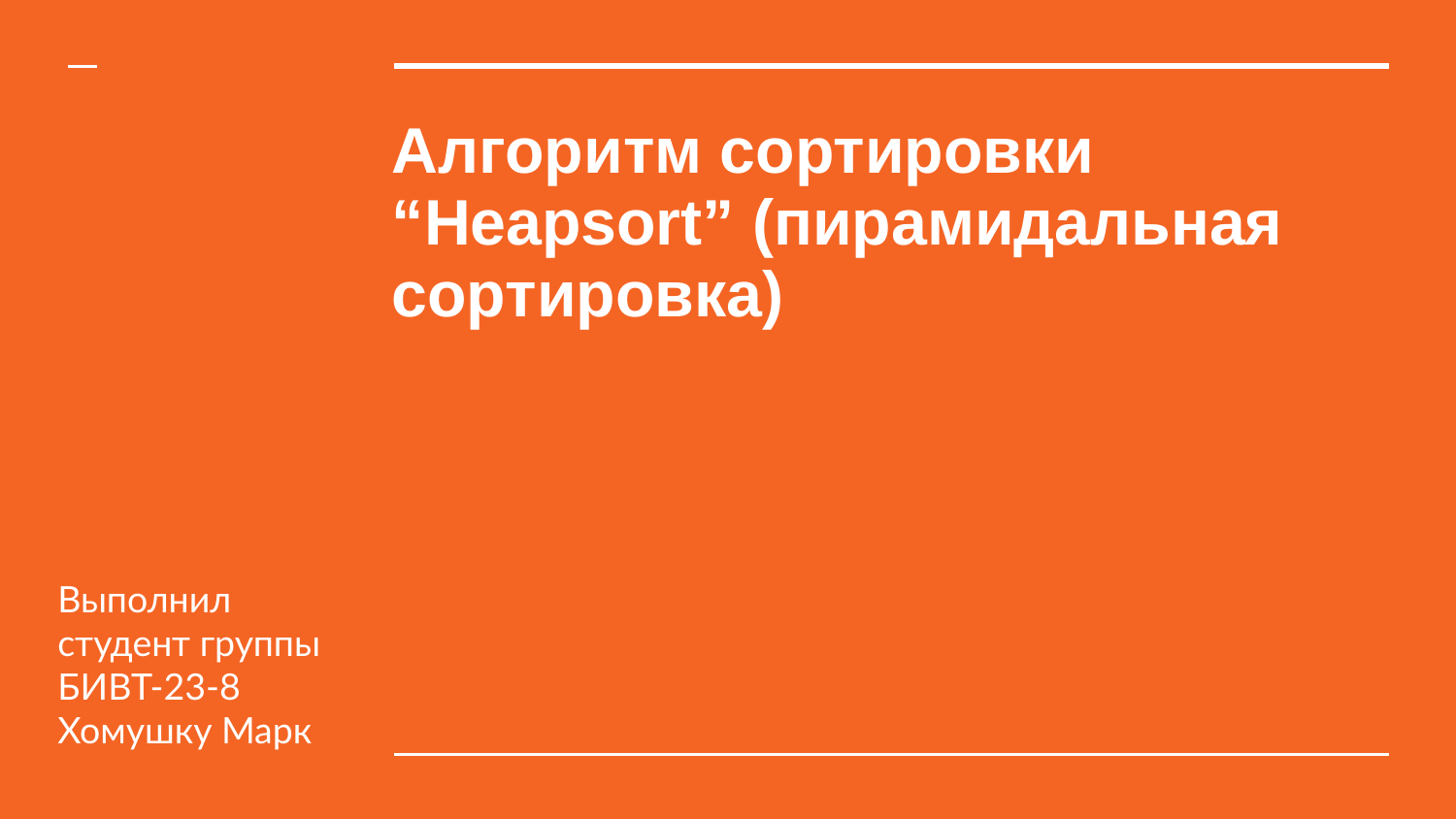

# Алгоритм сортировки “Heapsort” (пирамидальная сортировка)
Выполнил студент группы БИВТ-23-8 Хомушку Марк